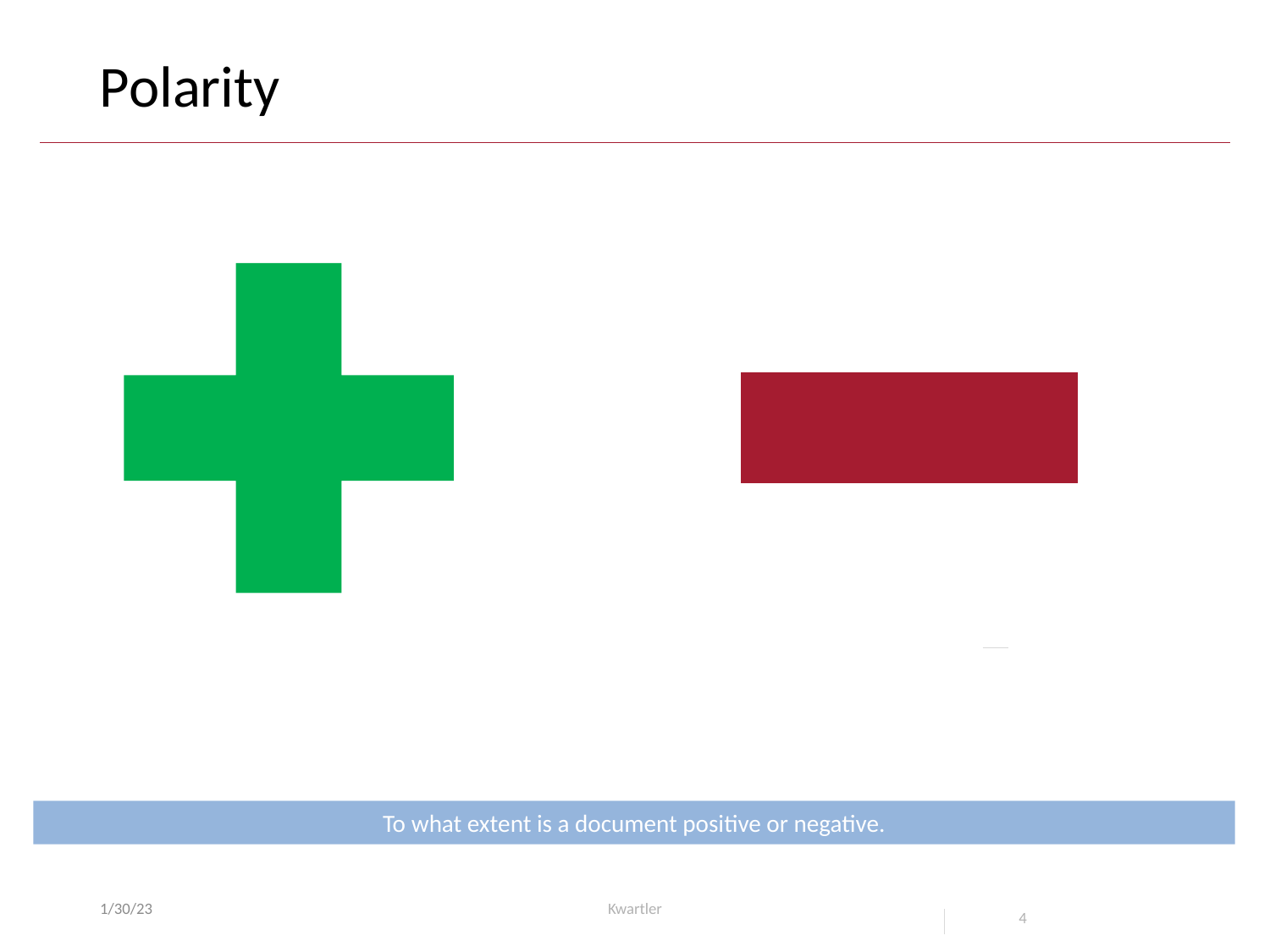

# Polarity

To what extent is a document positive or negative.
1/30/23
Kwartler
4